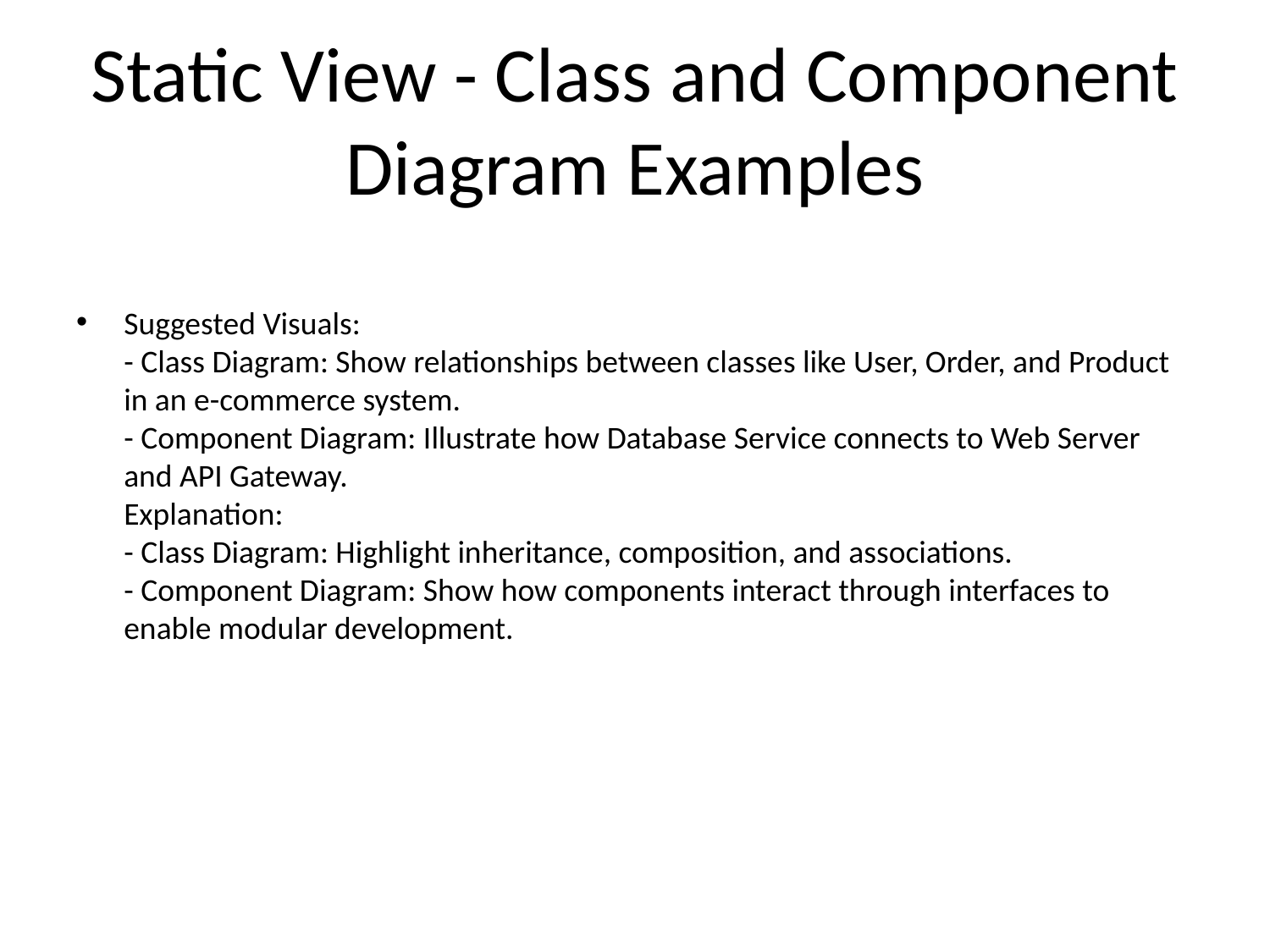

# Static View - Class and Component Diagram Examples

Suggested Visuals:
- Class Diagram: Show relationships between classes like User, Order, and Product in an e-commerce system.
- Component Diagram: Illustrate how Database Service connects to Web Server and API Gateway.
Explanation:
- Class Diagram: Highlight inheritance, composition, and associations.
- Component Diagram: Show how components interact through interfaces to enable modular development.